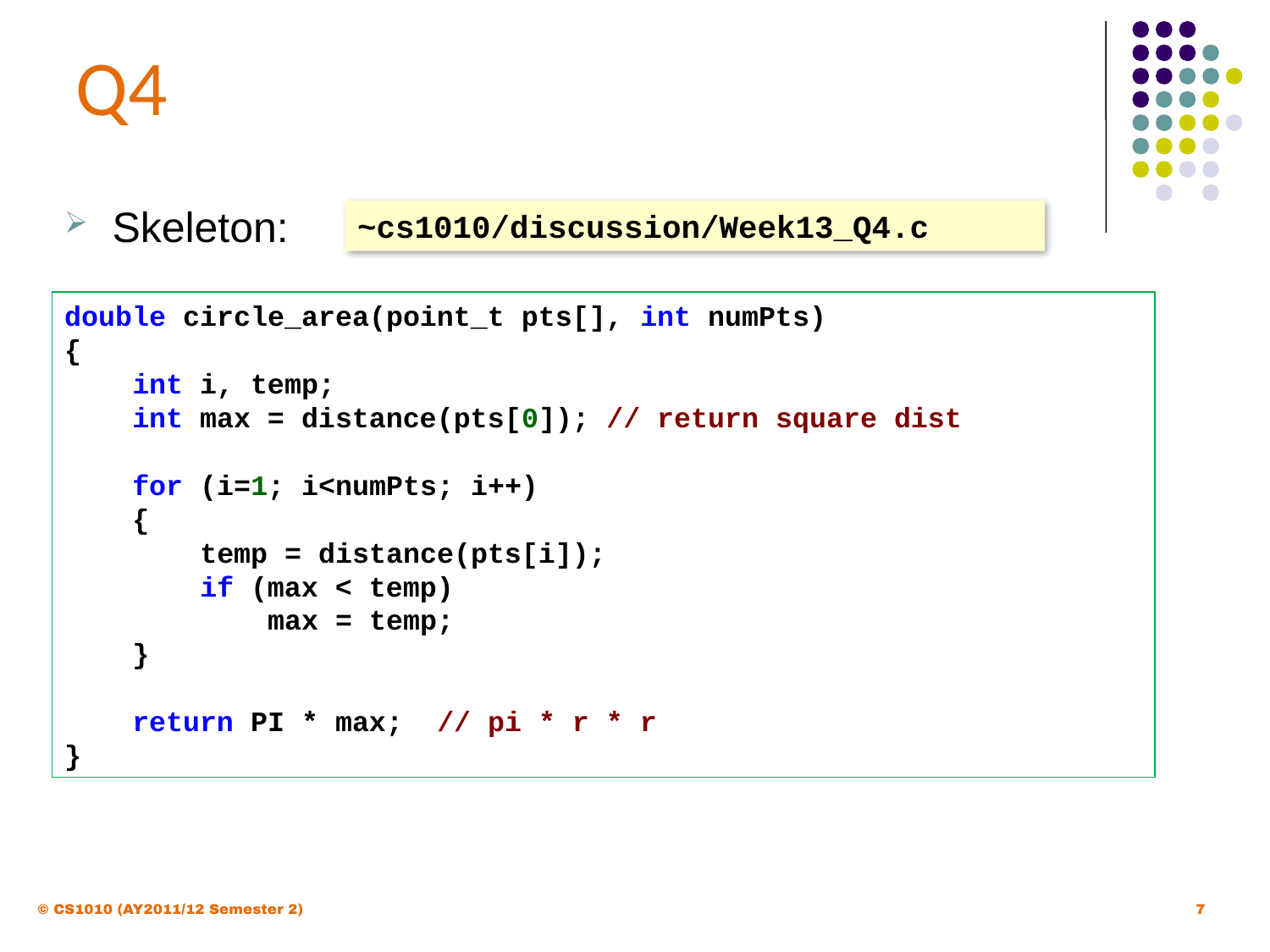

Q4
Skeleton:
~cs1010/discussion/Week13_Q4.c
double circle_area(point_t pts[], int numPts)
{
    int i, temp;
    int max = distance(pts[0]); // return square dist

    for (i=1; i<numPts; i++)
    {
        temp = distance(pts[i]);
        if (max < temp)
            max = temp;
    }

    return PI * max;  // pi * r * r
}
7
© CS1010 (AY2011/12 Semester 2)